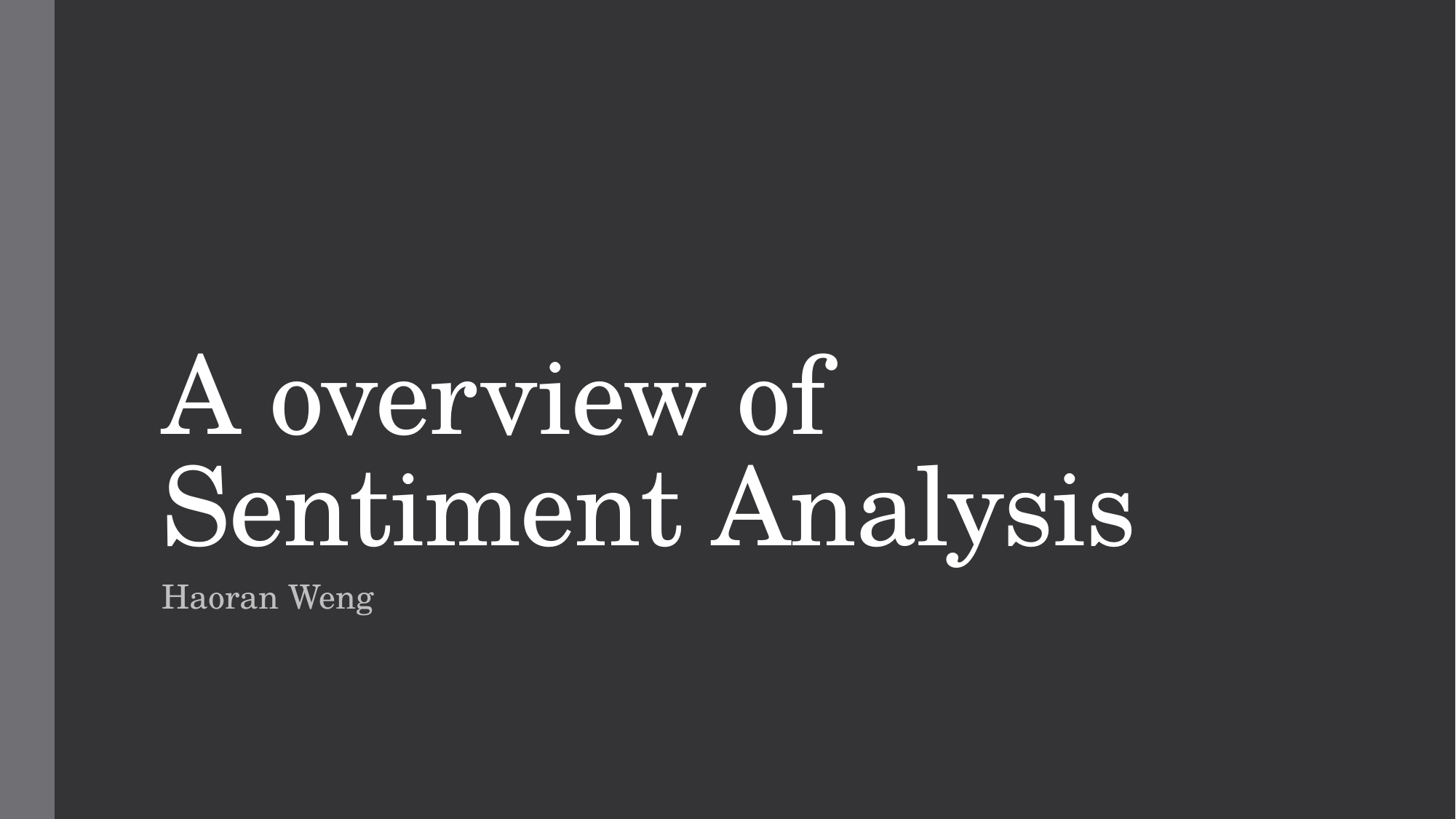

# A overview of Sentiment Analysis
Haoran Weng